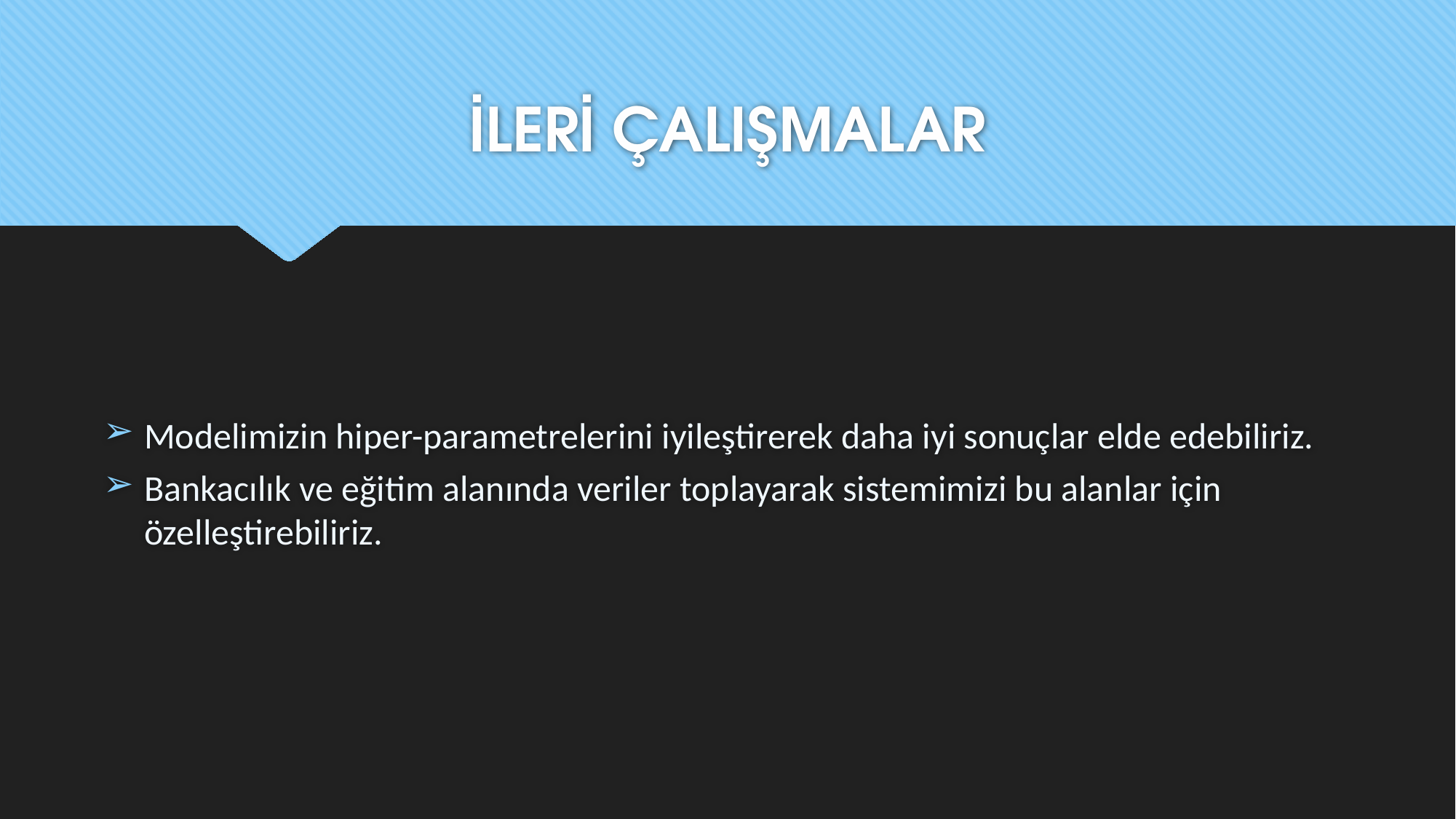

# İLERİ ÇALIŞMALAR
Modelimizin hiper-parametrelerini iyileştirerek daha iyi sonuçlar elde edebiliriz.
Bankacılık ve eğitim alanında veriler toplayarak sistemimizi bu alanlar için özelleştirebiliriz.
11